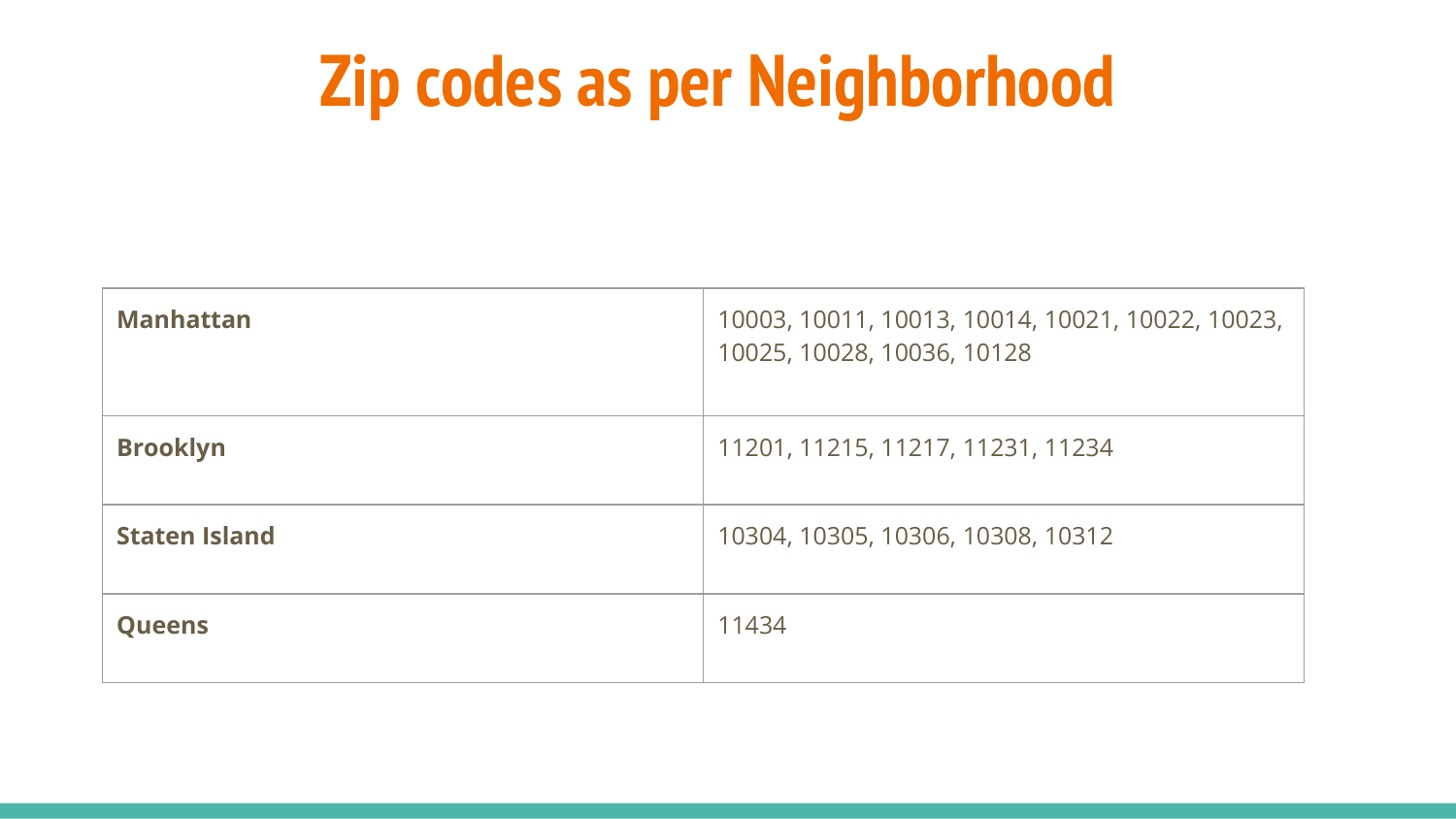

# Zip codes as per Neighborhood
| Manhattan | 10003, 10011, 10013, 10014, 10021, 10022, 10023, 10025, 10028, 10036, 10128 |
| --- | --- |
| Brooklyn | 11201, 11215, 11217, 11231, 11234 |
| Staten Island | 10304, 10305, 10306, 10308, 10312 |
| Queens | 11434 |